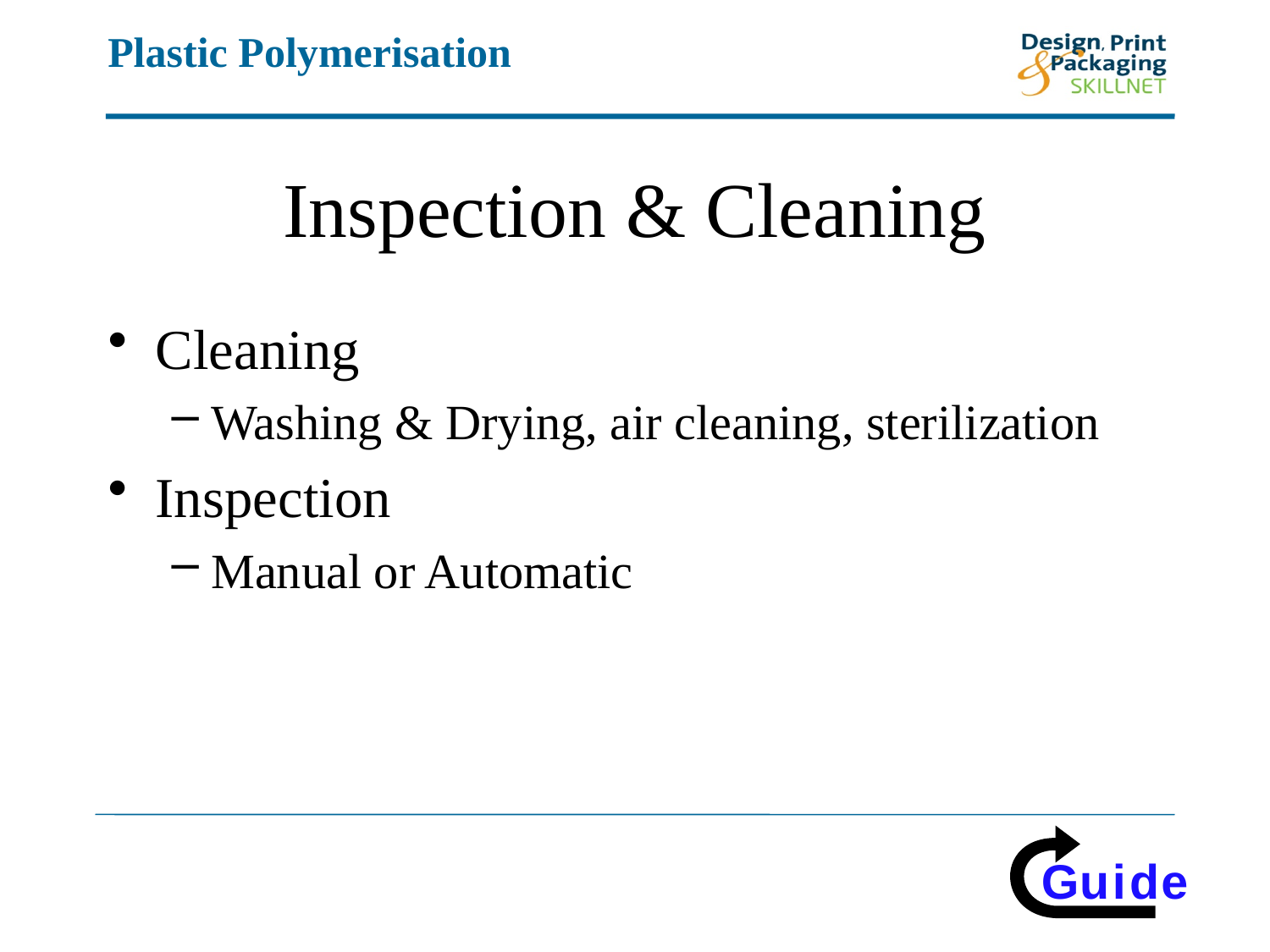

# Inspection & Cleaning
Cleaning
Washing & Drying, air cleaning, sterilization
Inspection
Manual or Automatic